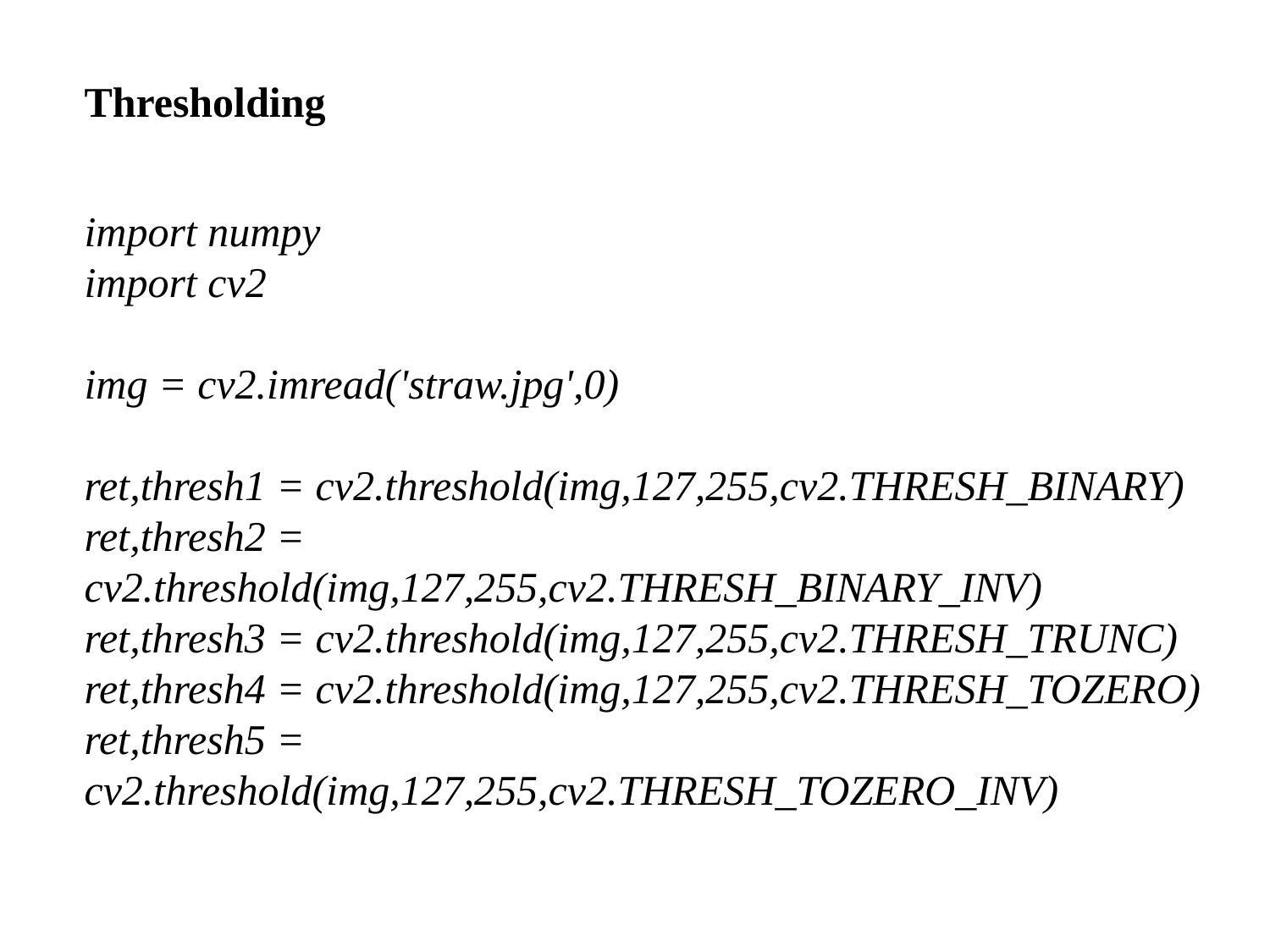

Thresholding
import numpy
import cv2

img = cv2.imread('straw.jpg',0)

ret,thresh1 = cv2.threshold(img,127,255,cv2.THRESH_BINARY)
ret,thresh2 = cv2.threshold(img,127,255,cv2.THRESH_BINARY_INV)
ret,thresh3 = cv2.threshold(img,127,255,cv2.THRESH_TRUNC)
ret,thresh4 = cv2.threshold(img,127,255,cv2.THRESH_TOZERO)
ret,thresh5 = cv2.threshold(img,127,255,cv2.THRESH_TOZERO_INV)